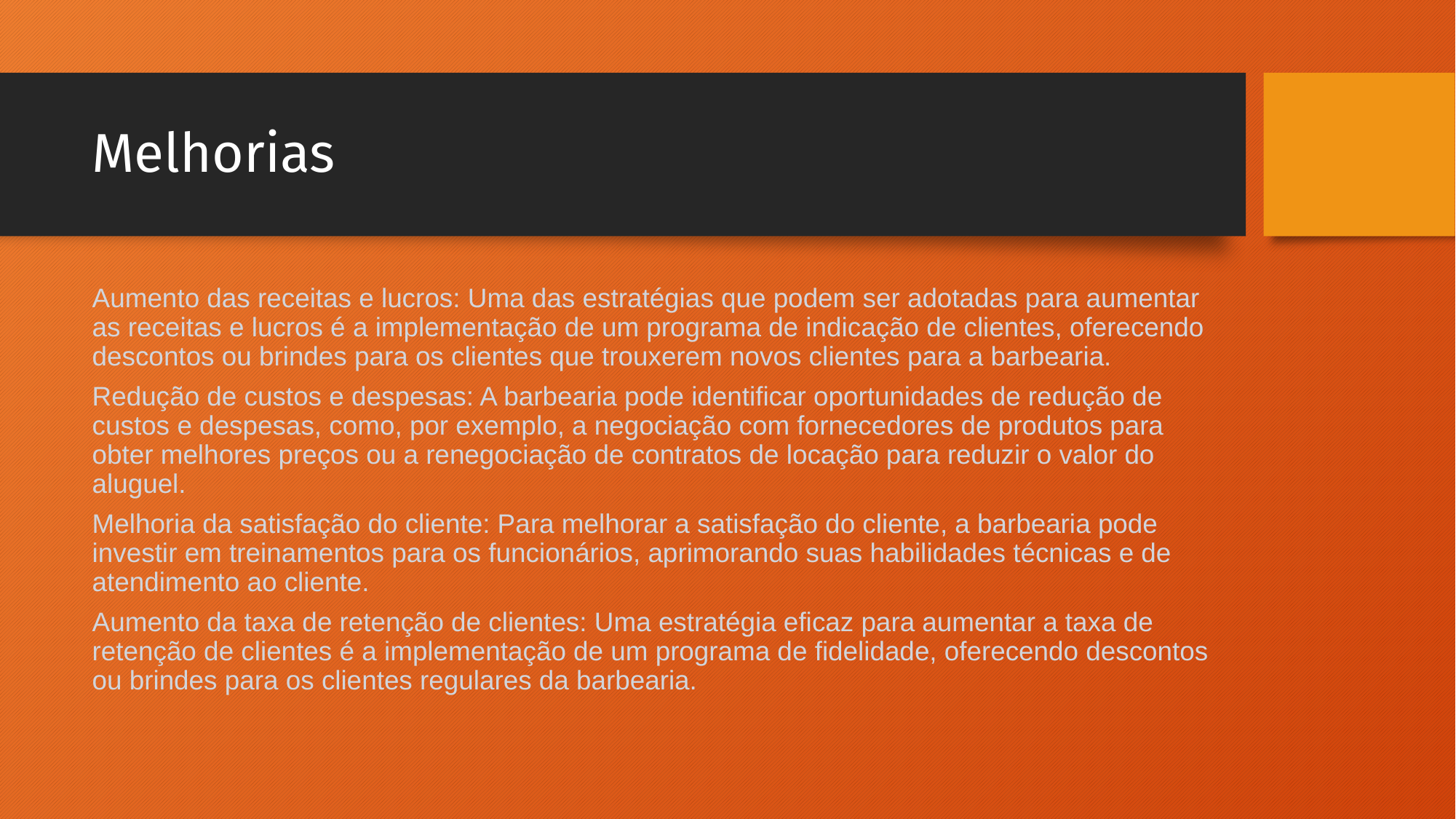

# Melhorias
Aumento das receitas e lucros: Uma das estratégias que podem ser adotadas para aumentar as receitas e lucros é a implementação de um programa de indicação de clientes, oferecendo descontos ou brindes para os clientes que trouxerem novos clientes para a barbearia.
Redução de custos e despesas: A barbearia pode identificar oportunidades de redução de custos e despesas, como, por exemplo, a negociação com fornecedores de produtos para obter melhores preços ou a renegociação de contratos de locação para reduzir o valor do aluguel.
Melhoria da satisfação do cliente: Para melhorar a satisfação do cliente, a barbearia pode investir em treinamentos para os funcionários, aprimorando suas habilidades técnicas e de atendimento ao cliente.
Aumento da taxa de retenção de clientes: Uma estratégia eficaz para aumentar a taxa de retenção de clientes é a implementação de um programa de fidelidade, oferecendo descontos ou brindes para os clientes regulares da barbearia.